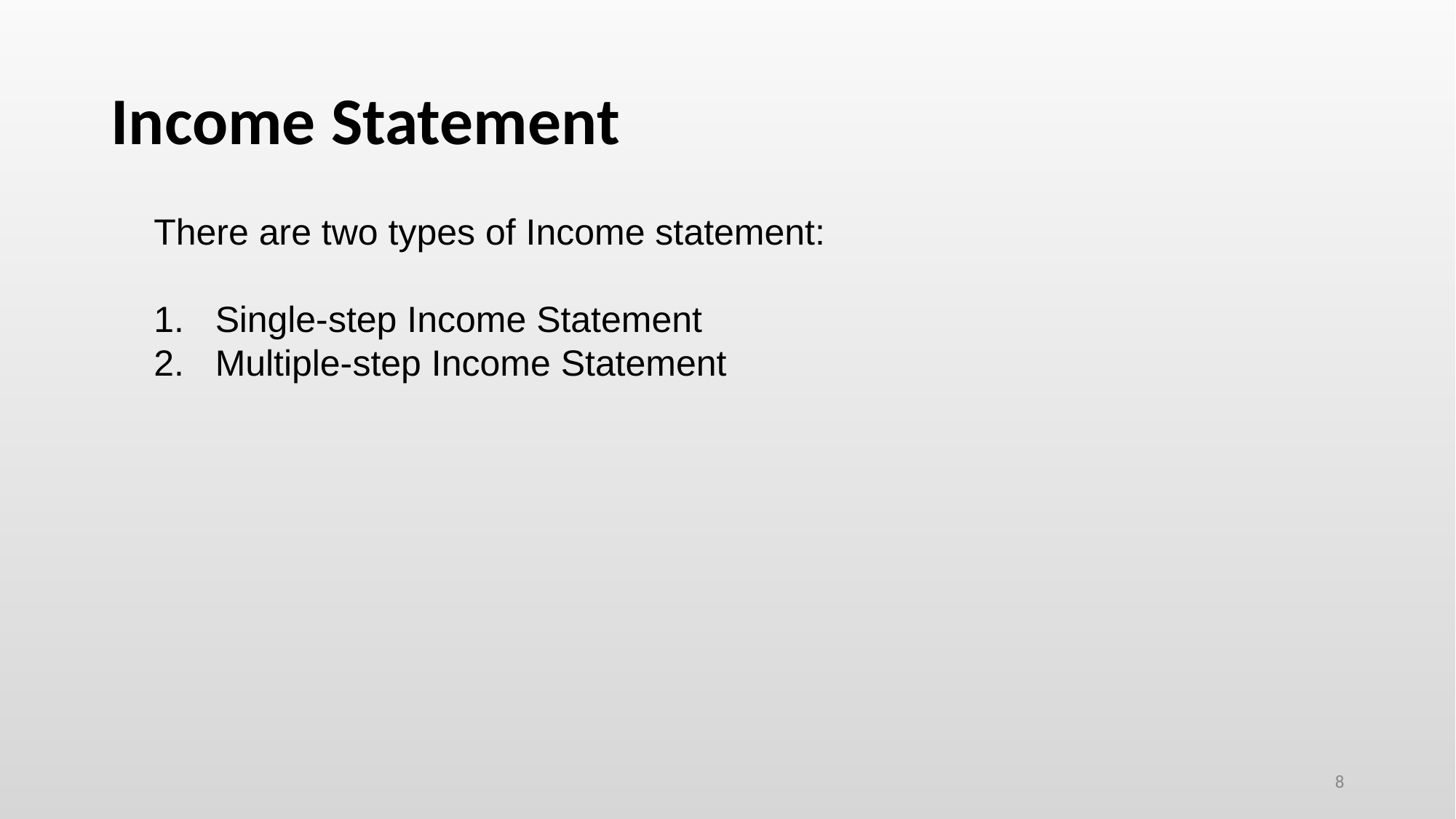

# Income Statement
There are two types of Income statement:

Single-step Income Statement
Multiple-step Income Statement

8